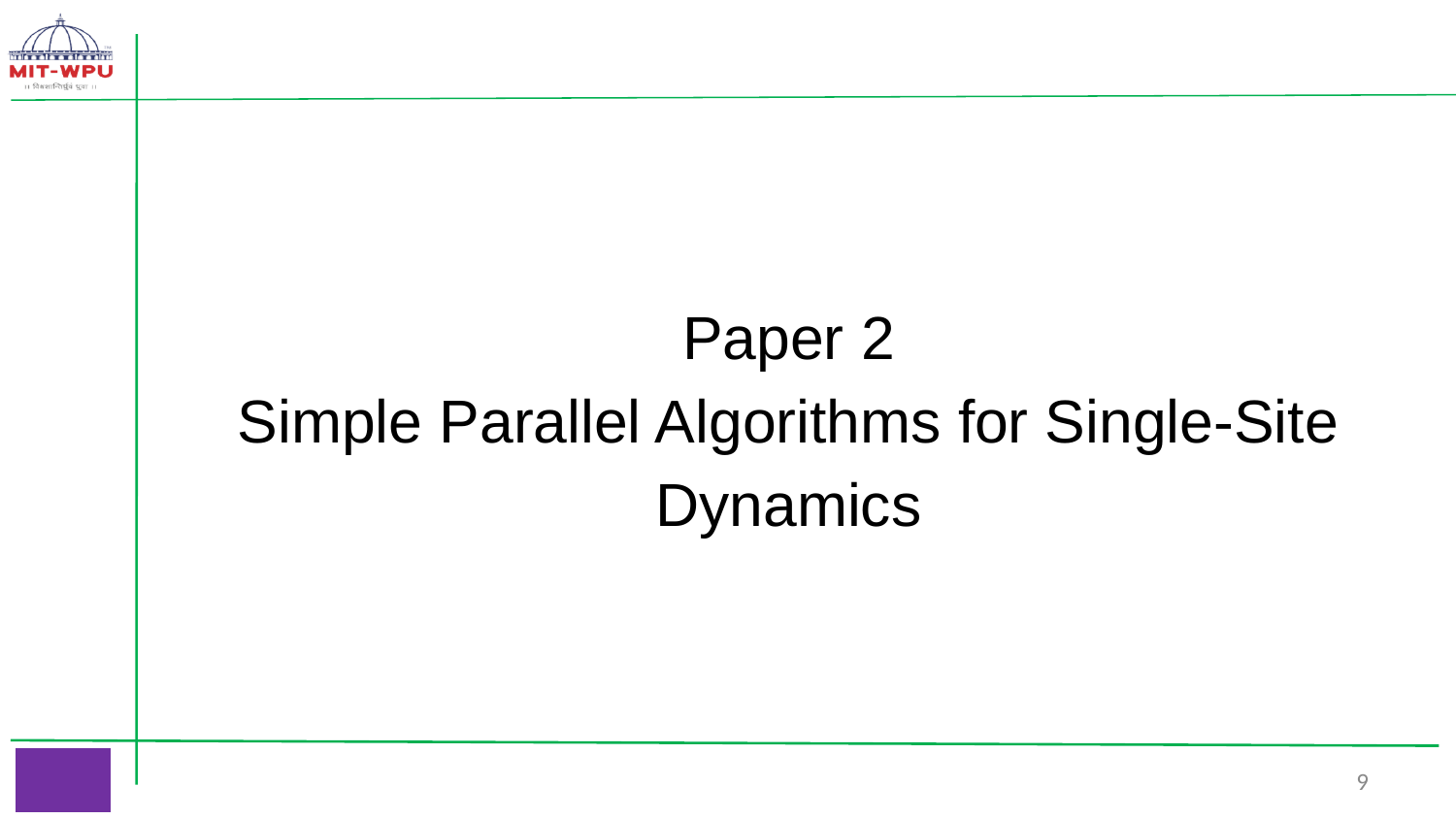

Paper 2
Simple Parallel Algorithms for Single-Site Dynamics

9